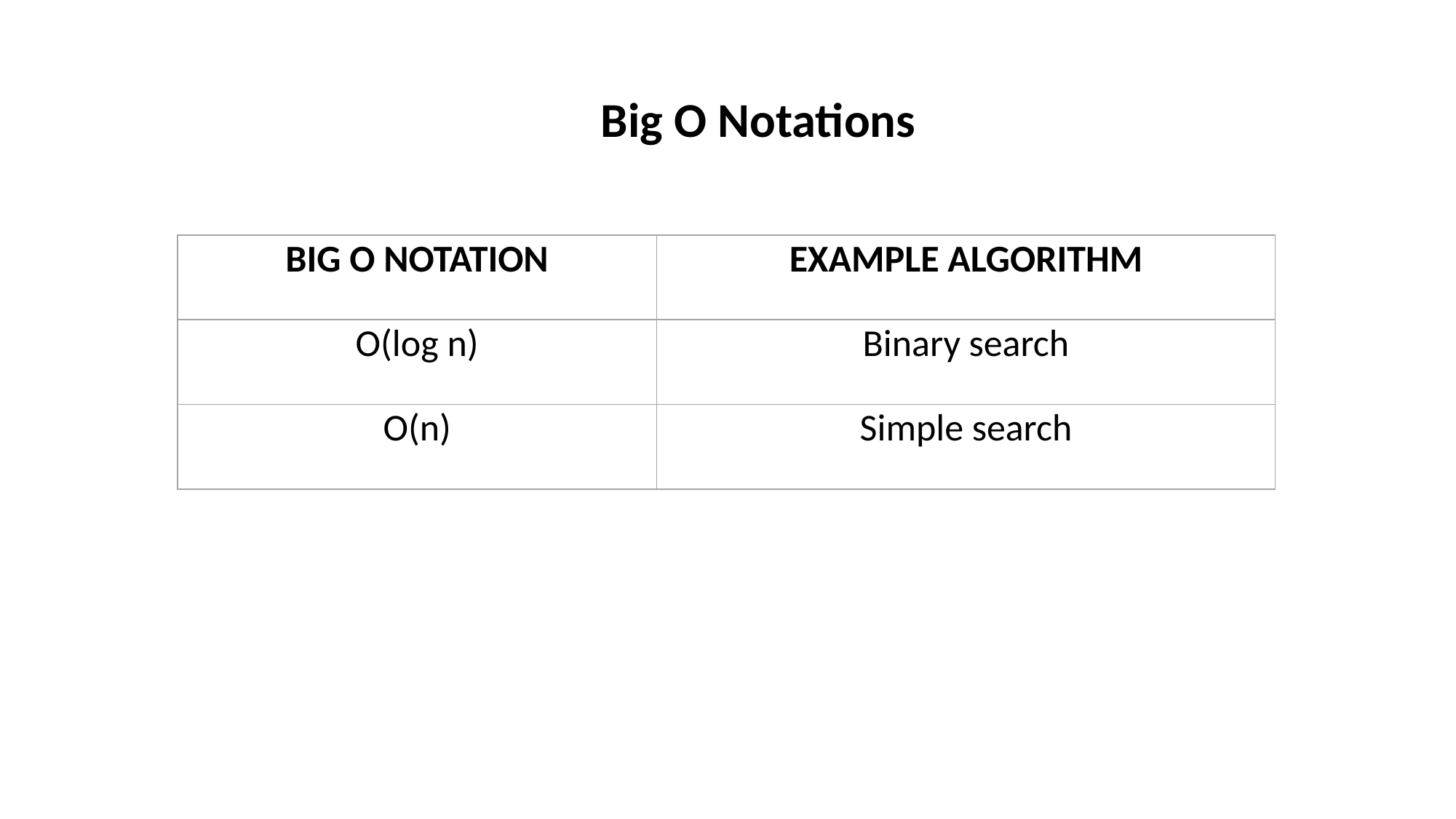

Big O Notations
| BIG O NOTATION | EXAMPLE ALGORITHM |
| --- | --- |
| O(log n) | Binary search |
| O(n) | Simple search |